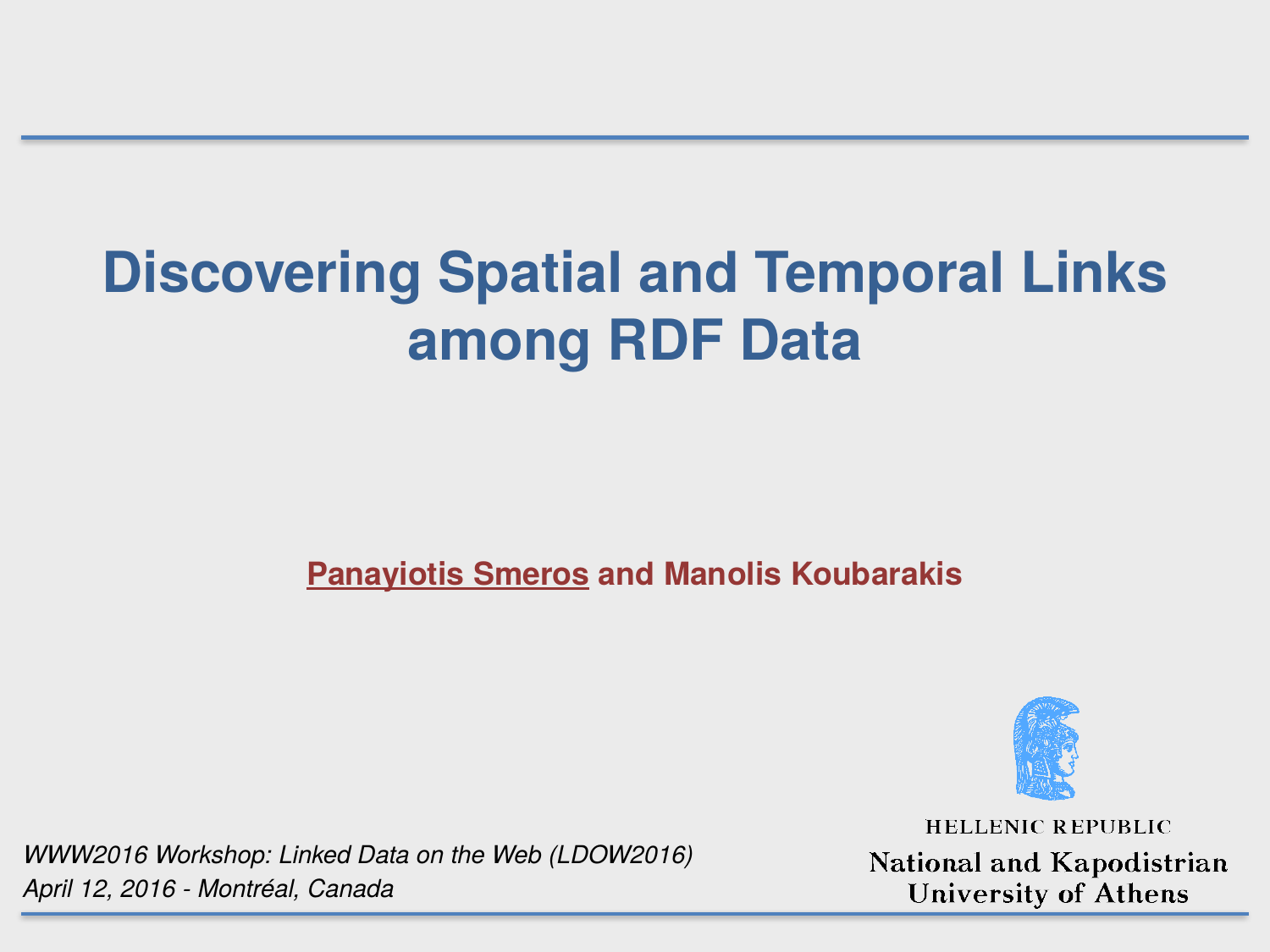

Discovering Spatial and Temporal Links among RDF Data
Panayiotis Smeros and Manolis Koubarakis
WWW2016 Workshop: Linked Data on the Web (LDOW2016)
April 12, 2016 - Montréal, Canada